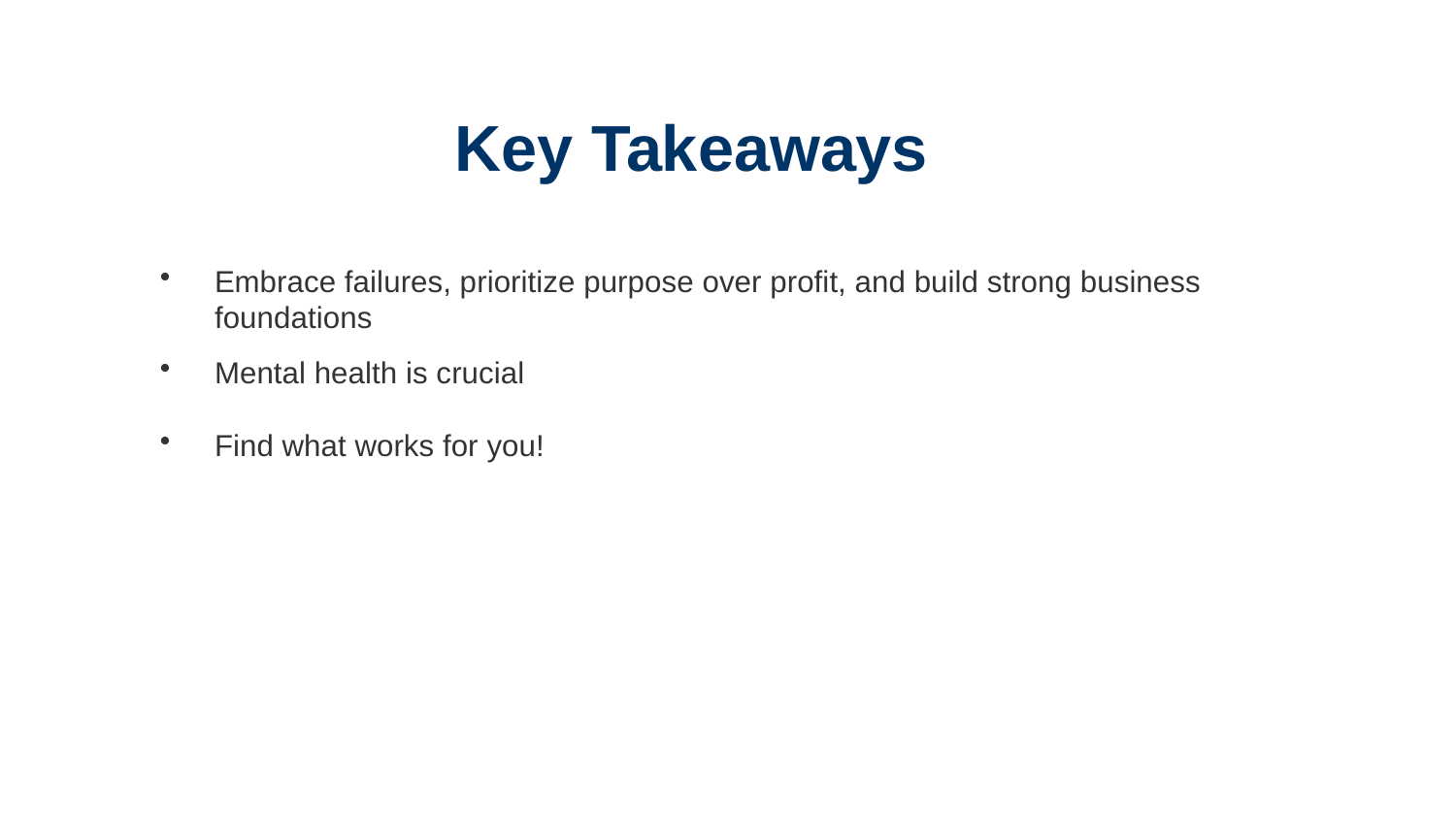

Key Takeaways
Embrace failures, prioritize purpose over profit, and build strong business foundations
Mental health is crucial
Find what works for you!